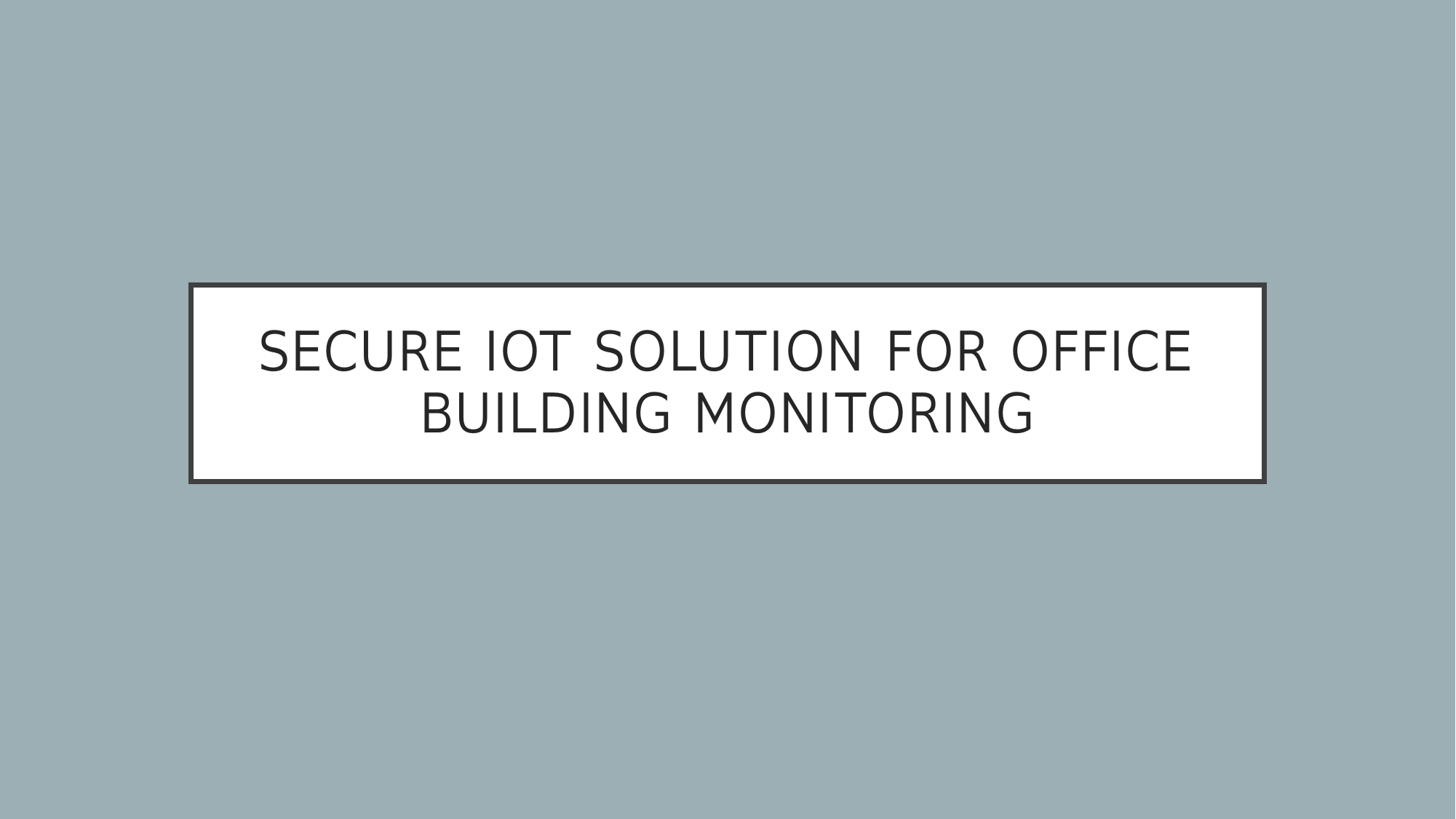

# Secure Iot solution for office building monitoring